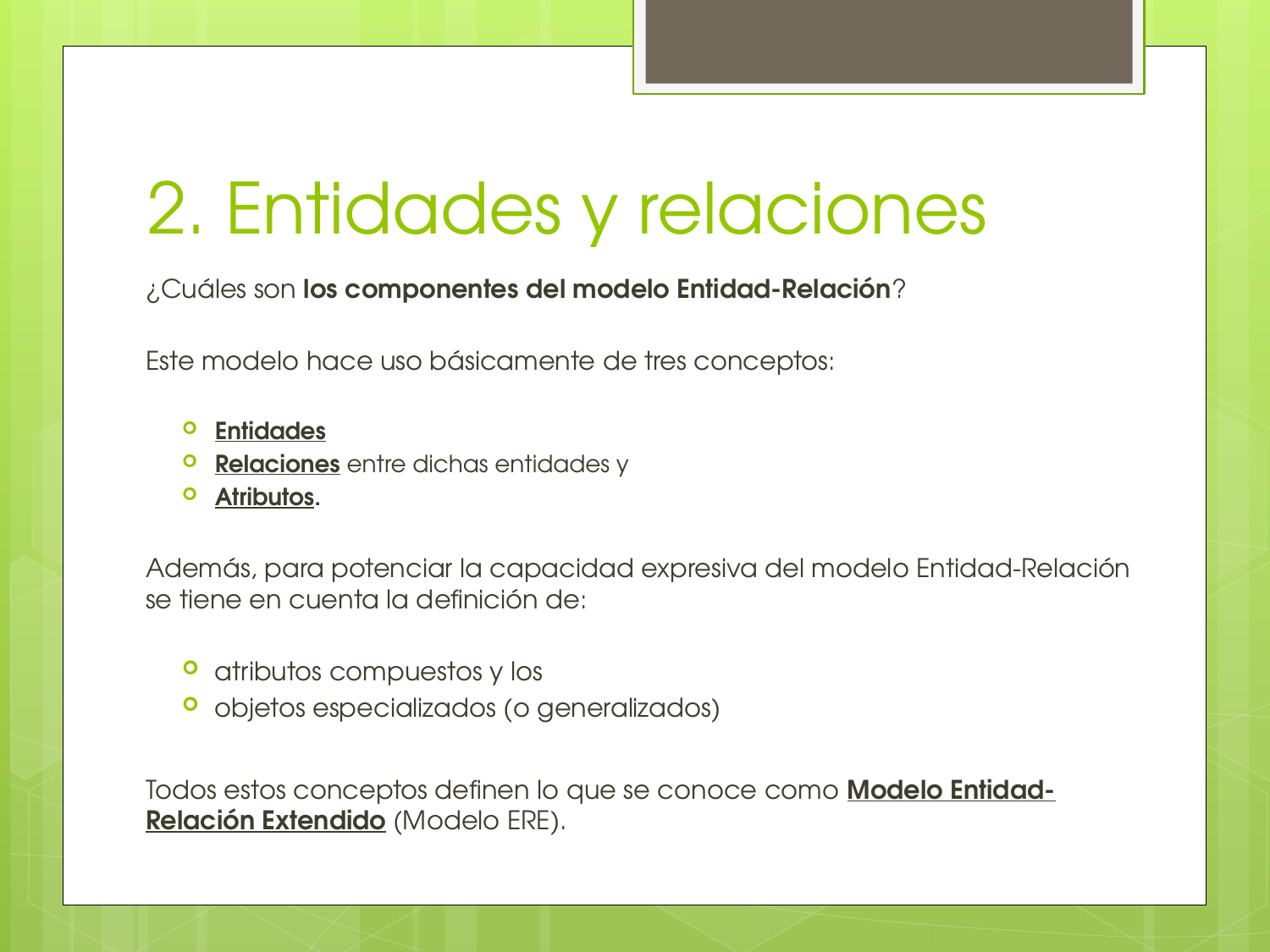

# 2. Entidades y relaciones
¿Cuáles son los componentes del modelo Entidad-Relación?

Este modelo hace uso básicamente de tres conceptos:

Entidades
Relaciones entre dichas entidades y
Atributos.

Además, para potenciar la capacidad expresiva del modelo Entidad-Relación se tiene en cuenta la definición de:

atributos compuestos y los
objetos especializados (o generalizados)

Todos estos conceptos definen lo que se conoce como Modelo Entidad-Relación Extendido (Modelo ERE).